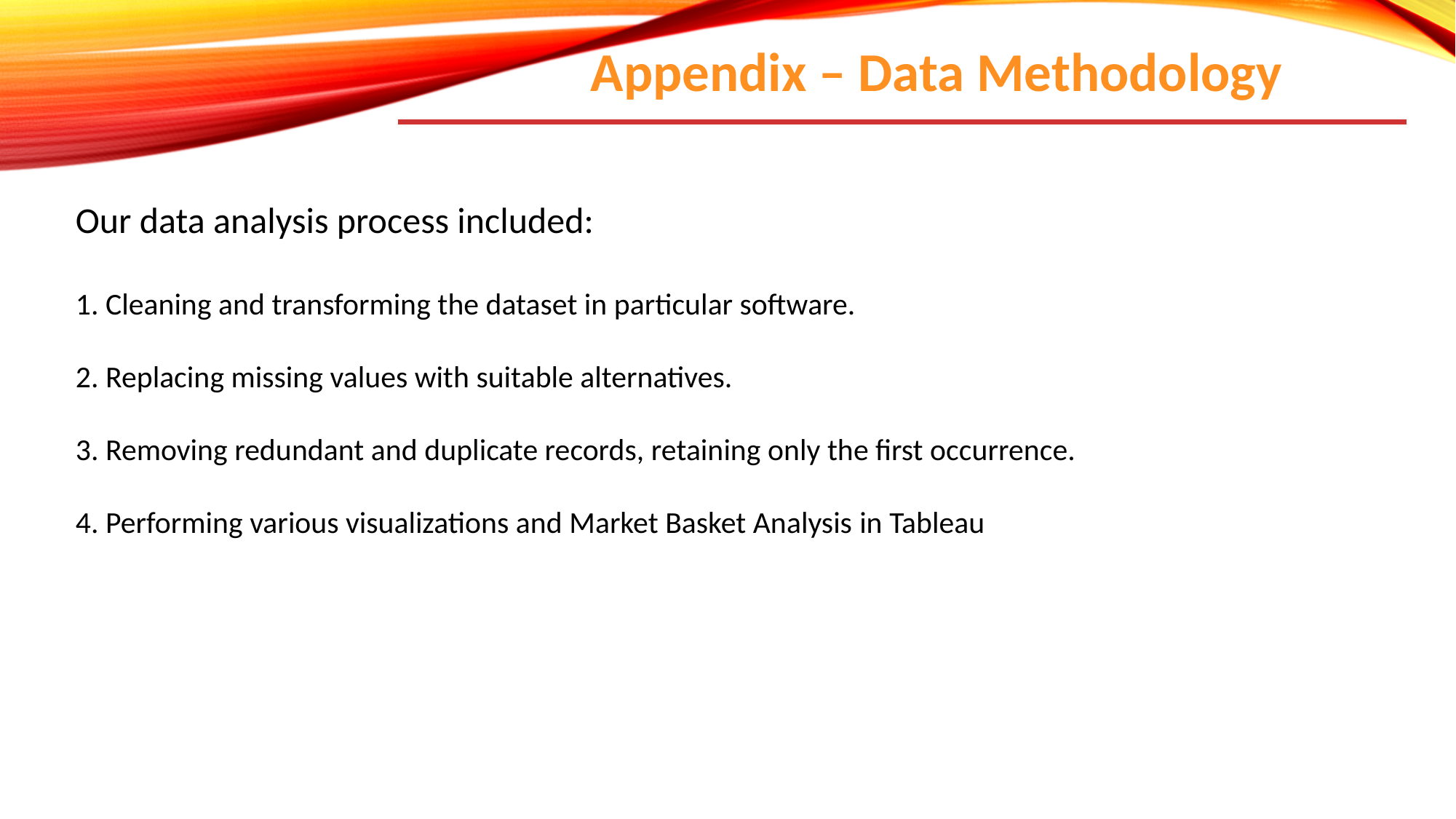

Appendix – Data Methodology

Our data analysis process included:

1. Cleaning and transforming the dataset in particular software.

2. Replacing missing values with suitable alternatives.

3. Removing redundant and duplicate records, retaining only the first occurrence.

4. Performing various visualizations and Market Basket Analysis in Tableau